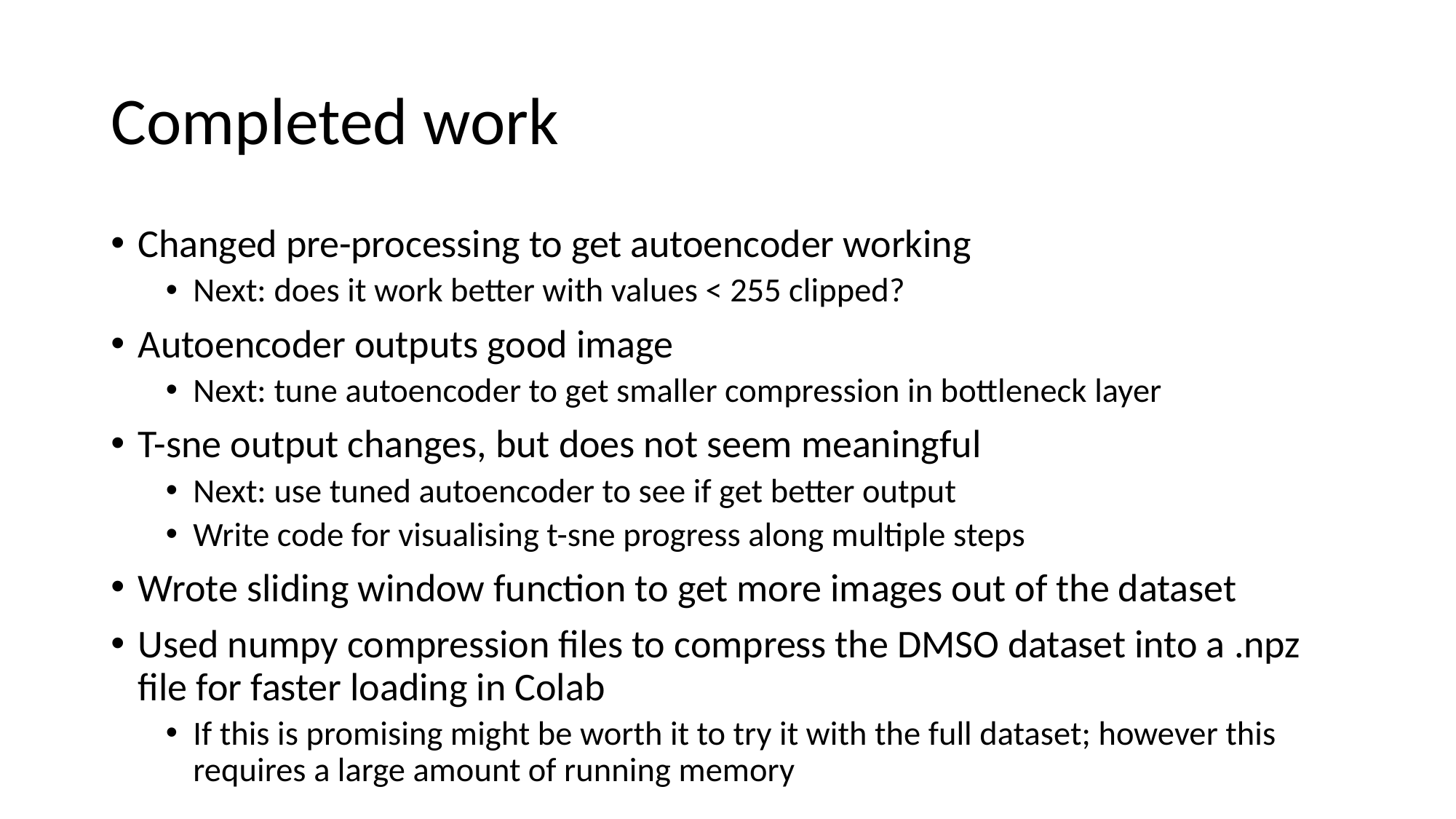

# Completed work
Changed pre-processing to get autoencoder working
Next: does it work better with values < 255 clipped?
Autoencoder outputs good image
Next: tune autoencoder to get smaller compression in bottleneck layer
T-sne output changes, but does not seem meaningful
Next: use tuned autoencoder to see if get better output
Write code for visualising t-sne progress along multiple steps
Wrote sliding window function to get more images out of the dataset
Used numpy compression files to compress the DMSO dataset into a .npz file for faster loading in Colab
If this is promising might be worth it to try it with the full dataset; however this requires a large amount of running memory